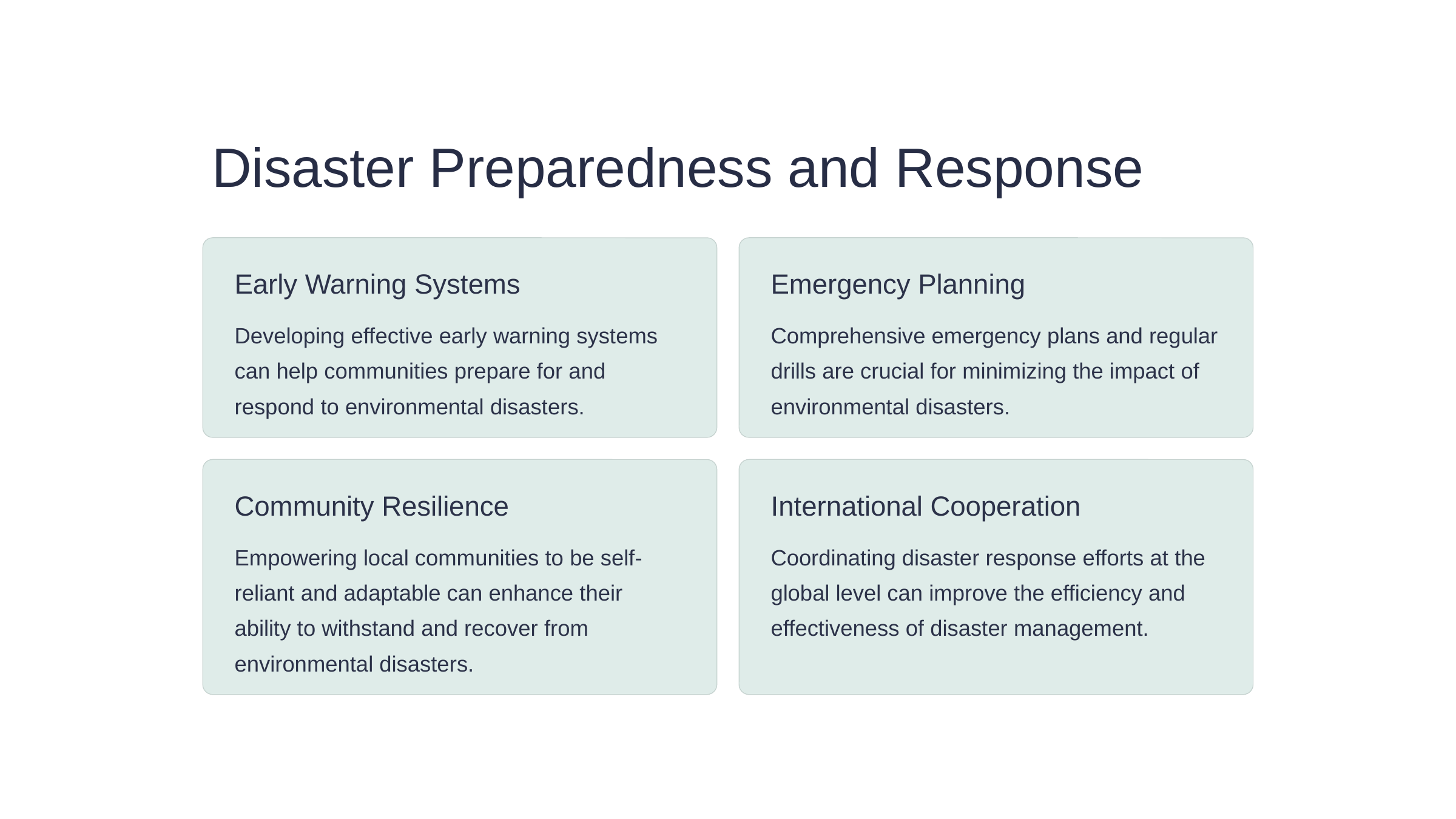

Disaster Preparedness and Response

Early Warning Systems
Emergency Planning
Developing effective early warning systems can help communities prepare for and respond to environmental disasters.
Comprehensive emergency plans and regular drills are crucial for minimizing the impact of environmental disasters.

Community Resilience
International Cooperation
Empowering local communities to be self-reliant and adaptable can enhance their ability to withstand and recover from environmental disasters.
Coordinating disaster response efforts at the global level can improve the efficiency and effectiveness of disaster management.